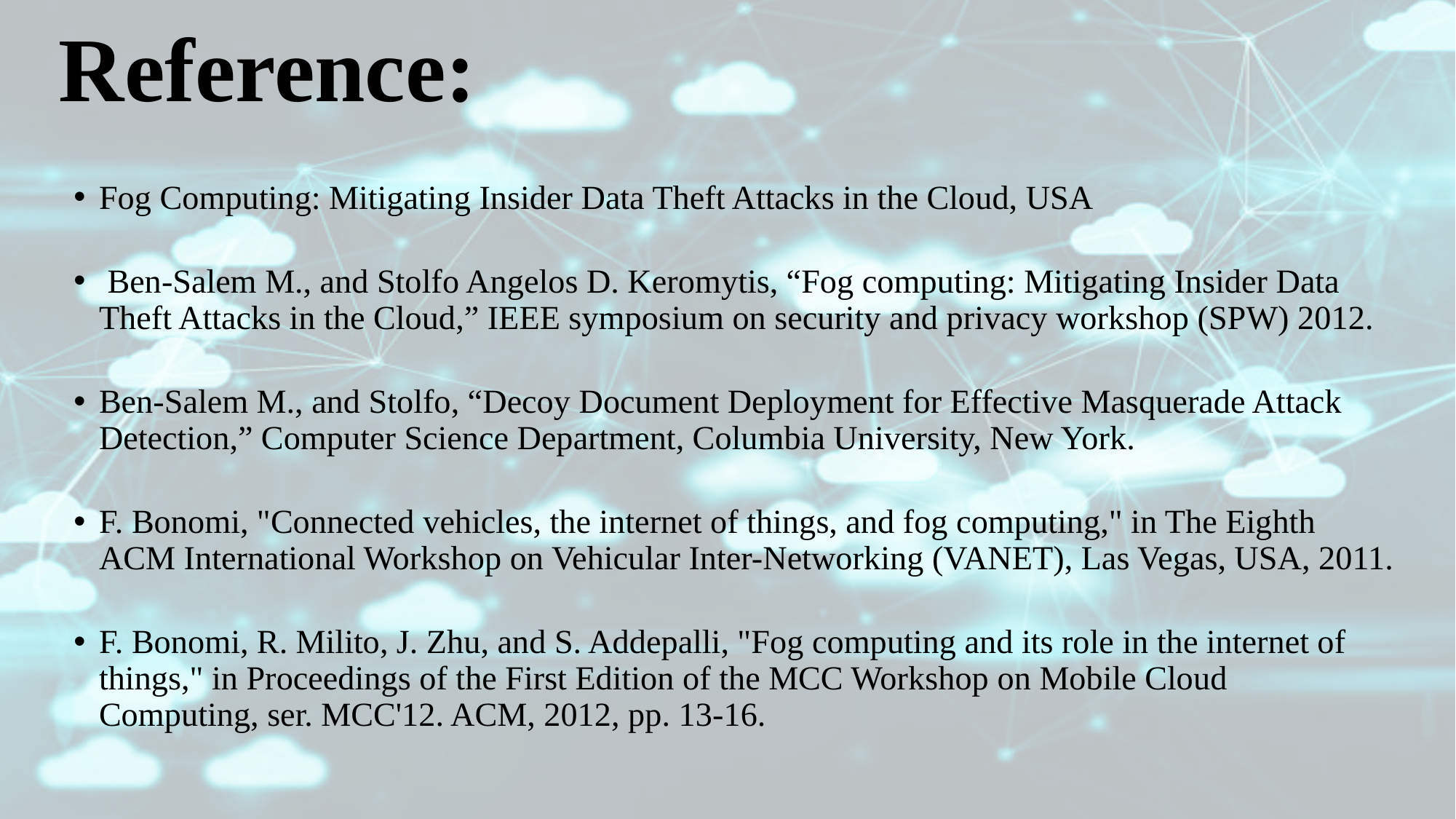

# Reference:

Fog Computing: Mitigating Insider Data Theft Attacks in the Cloud, USA

 Ben-Salem M., and Stolfo Angelos D. Keromytis, “Fog computing: Mitigating Insider Data Theft Attacks in the Cloud,” IEEE symposium on security and privacy workshop (SPW) 2012.

Ben-Salem M., and Stolfo, “Decoy Document Deployment for Effective Masquerade Attack Detection,” Computer Science Department, Columbia University, New York.

F. Bonomi, "Connected vehicles, the internet of things, and fog computing," in The Eighth ACM International Workshop on Vehicular Inter-Networking (VANET), Las Vegas, USA, 2011.

F. Bonomi, R. Milito, J. Zhu, and S. Addepalli, "Fog computing and its role in the internet of things," in Proceedings of the First Edition of the MCC Workshop on Mobile Cloud Computing, ser. MCC'12. ACM, 2012, pp. 13-16.